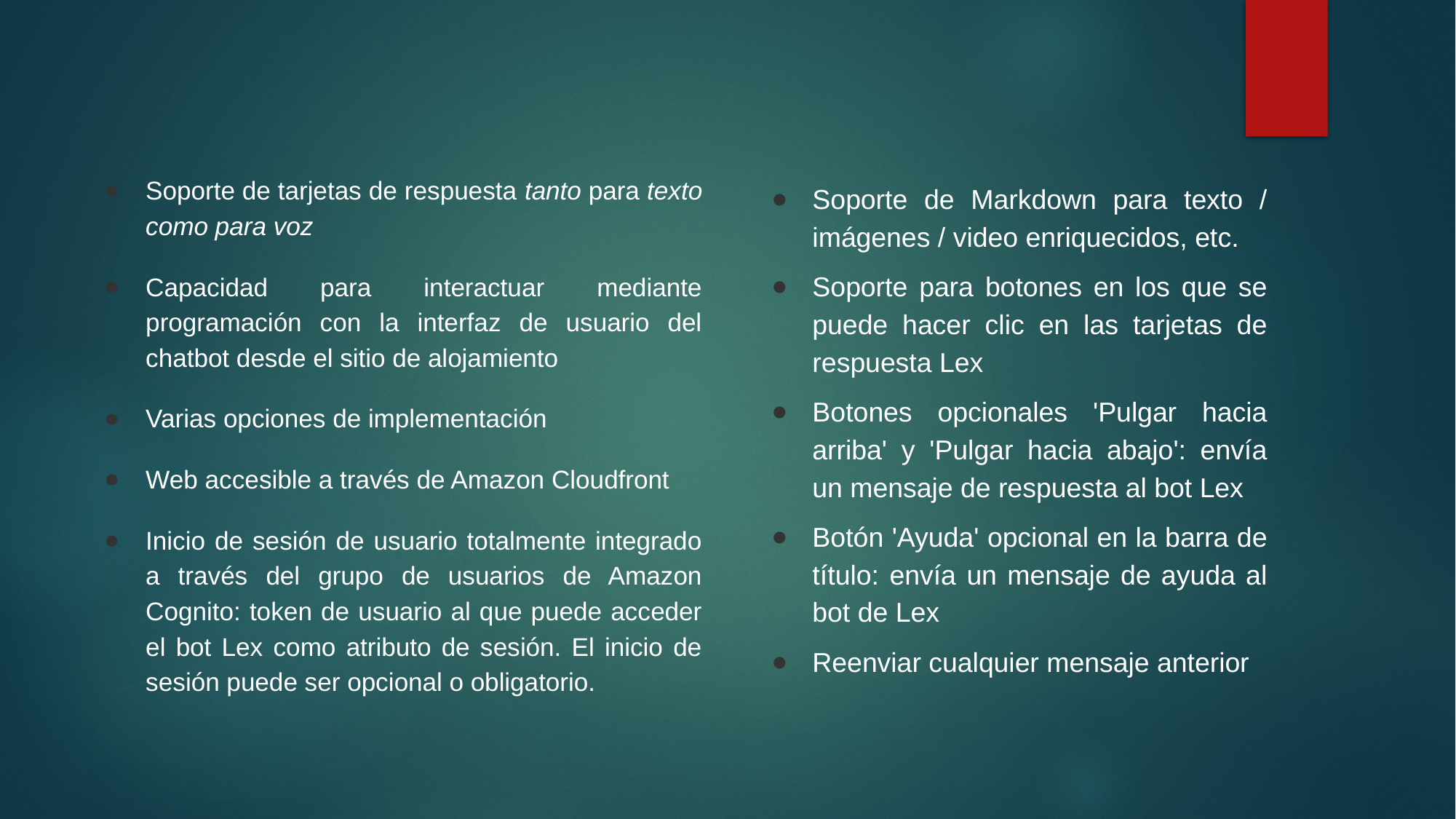

Soporte de tarjetas de respuesta tanto para texto como para voz
Capacidad para interactuar mediante programación con la interfaz de usuario del chatbot desde el sitio de alojamiento
Varias opciones de implementación
Web accesible a través de Amazon Cloudfront
Inicio de sesión de usuario totalmente integrado a través del grupo de usuarios de Amazon Cognito: token de usuario al que puede acceder el bot Lex como atributo de sesión. El inicio de sesión puede ser opcional o obligatorio.

Soporte de Markdown para texto / imágenes / video enriquecidos, etc.
Soporte para botones en los que se puede hacer clic en las tarjetas de respuesta Lex
Botones opcionales 'Pulgar hacia arriba' y 'Pulgar hacia abajo': envía un mensaje de respuesta al bot Lex
Botón 'Ayuda' opcional en la barra de título: envía un mensaje de ayuda al bot de Lex
Reenviar cualquier mensaje anterior